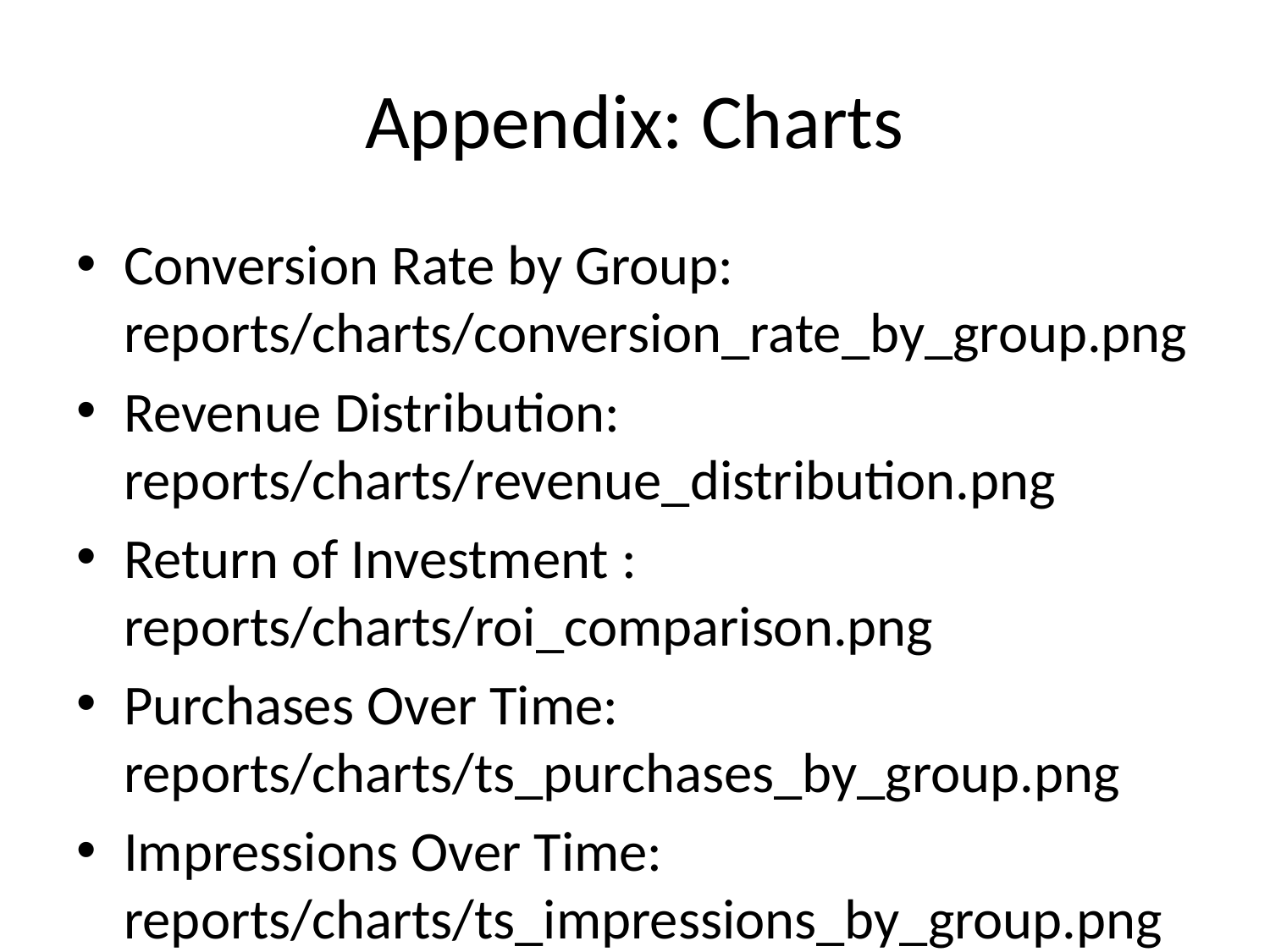

# Appendix: Charts
Conversion Rate by Group: reports/charts/conversion_rate_by_group.png
Revenue Distribution: reports/charts/revenue_distribution.png
Return of Investment : reports/charts/roi_comparison.png
Purchases Over Time: reports/charts/ts_purchases_by_group.png
Impressions Over Time: reports/charts/ts_impressions_by_group.png
Spend Over Time: reports/charts/ts_spend_by_group.png
Website Clicks Over Time: reports/charts/ts_clicks_by_group.png
Conversion Funnel — Group A: reports/charts/funnel_group_A.png
Conversion Funnel — Group B: reports/charts/funnel_group_B.png
Spend vs Purchases — Group A: reports/charts/pie_spend_vs_purchases_group_A.png
Spend vs Purchases — Group B: reports/charts/pie_spend_vs_purchases_group_B.png